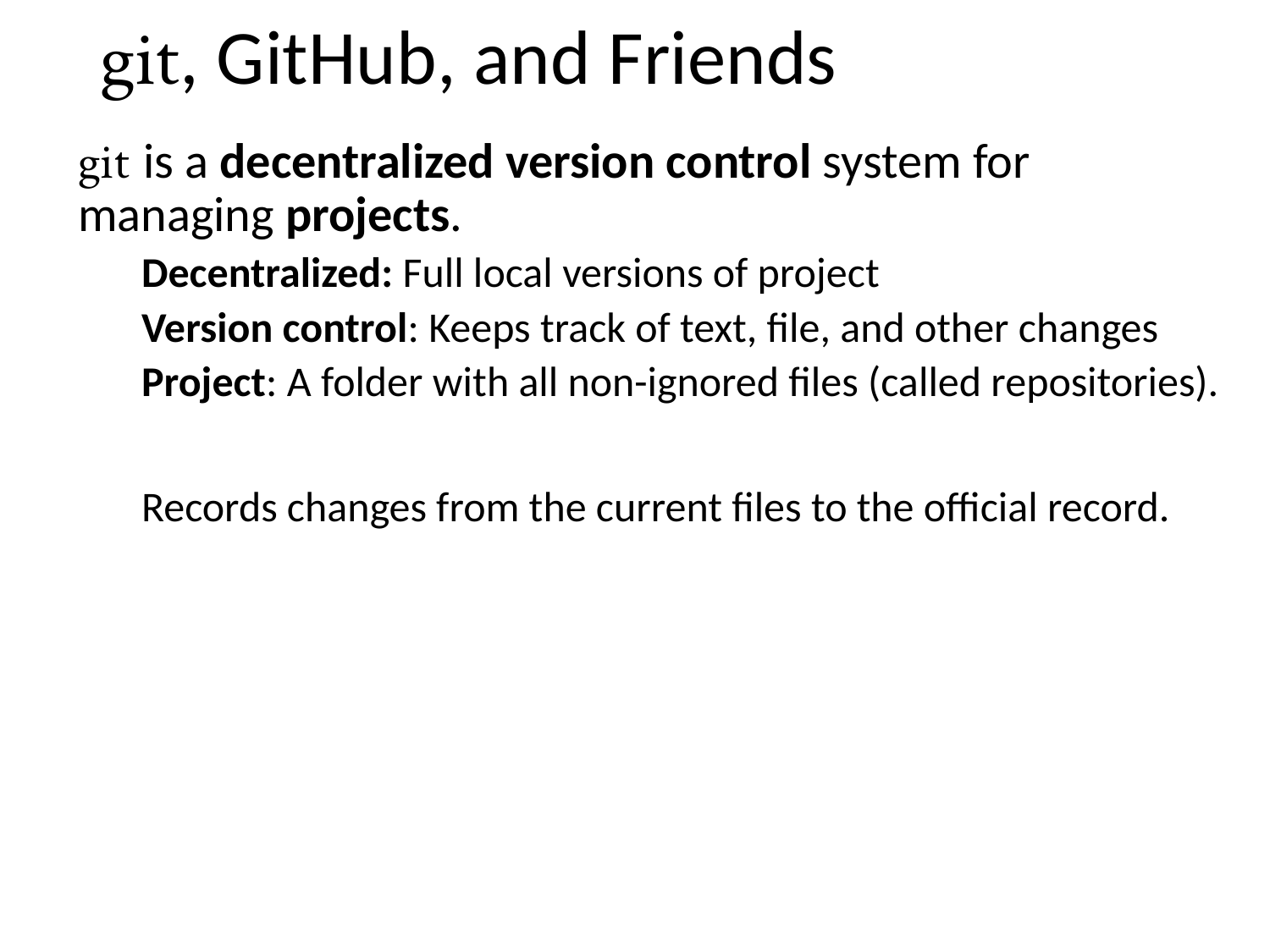

# git, GitHub, and Friends
git is a decentralized version control system for managing projects.
Decentralized: Full local versions of project
Version control: Keeps track of text, file, and other changes
Project: A folder with all non-ignored files (called repositories).

Records changes from the current files to the official record.